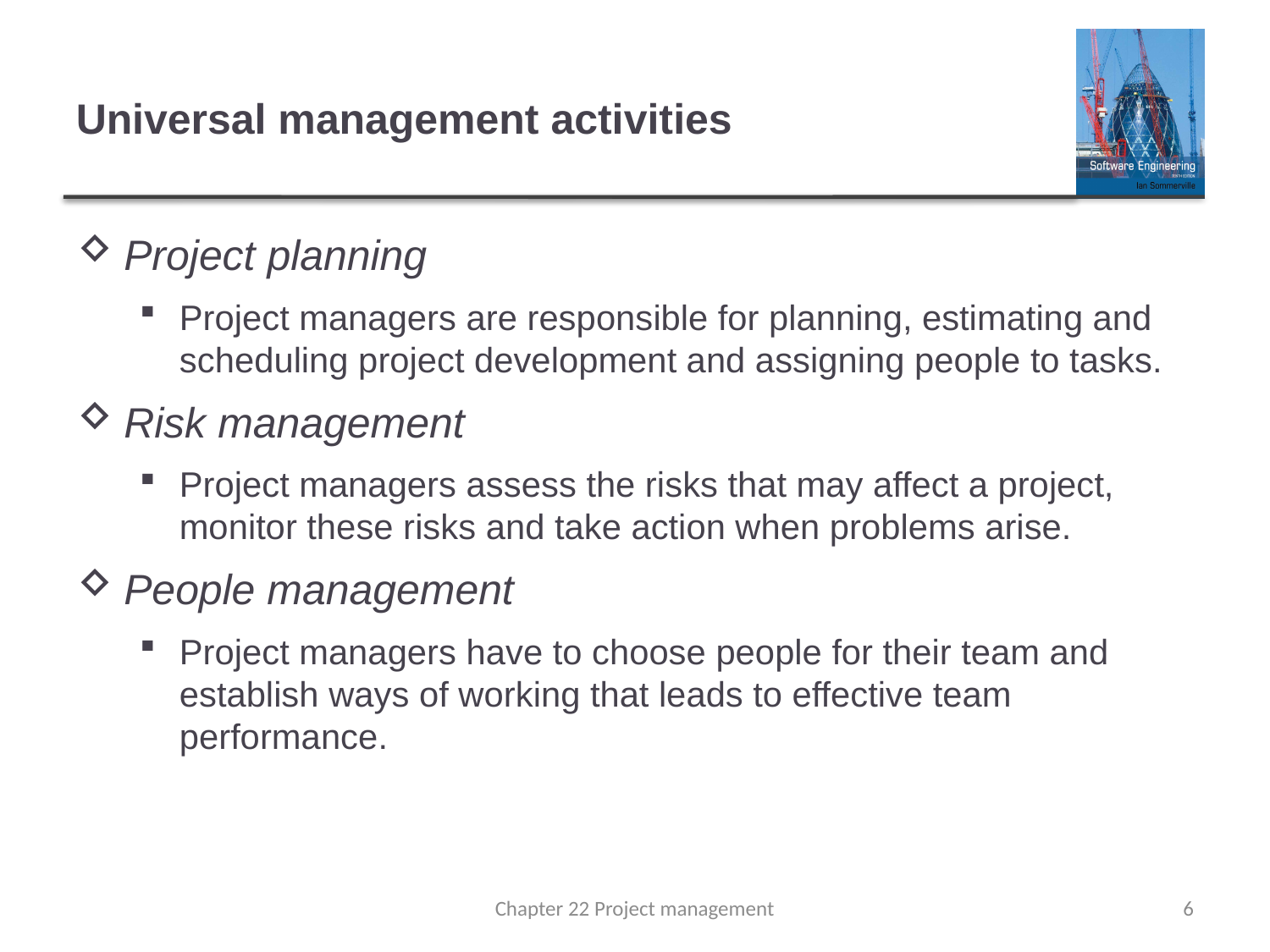

# Universal management activities
Project planning
Project managers are responsible for planning, estimating and scheduling project development and assigning people to tasks.
Risk management
Project managers assess the risks that may affect a project, monitor these risks and take action when problems arise.
People management
Project managers have to choose people for their team and establish ways of working that leads to effective team performance.

Chapter 22 Project management
6